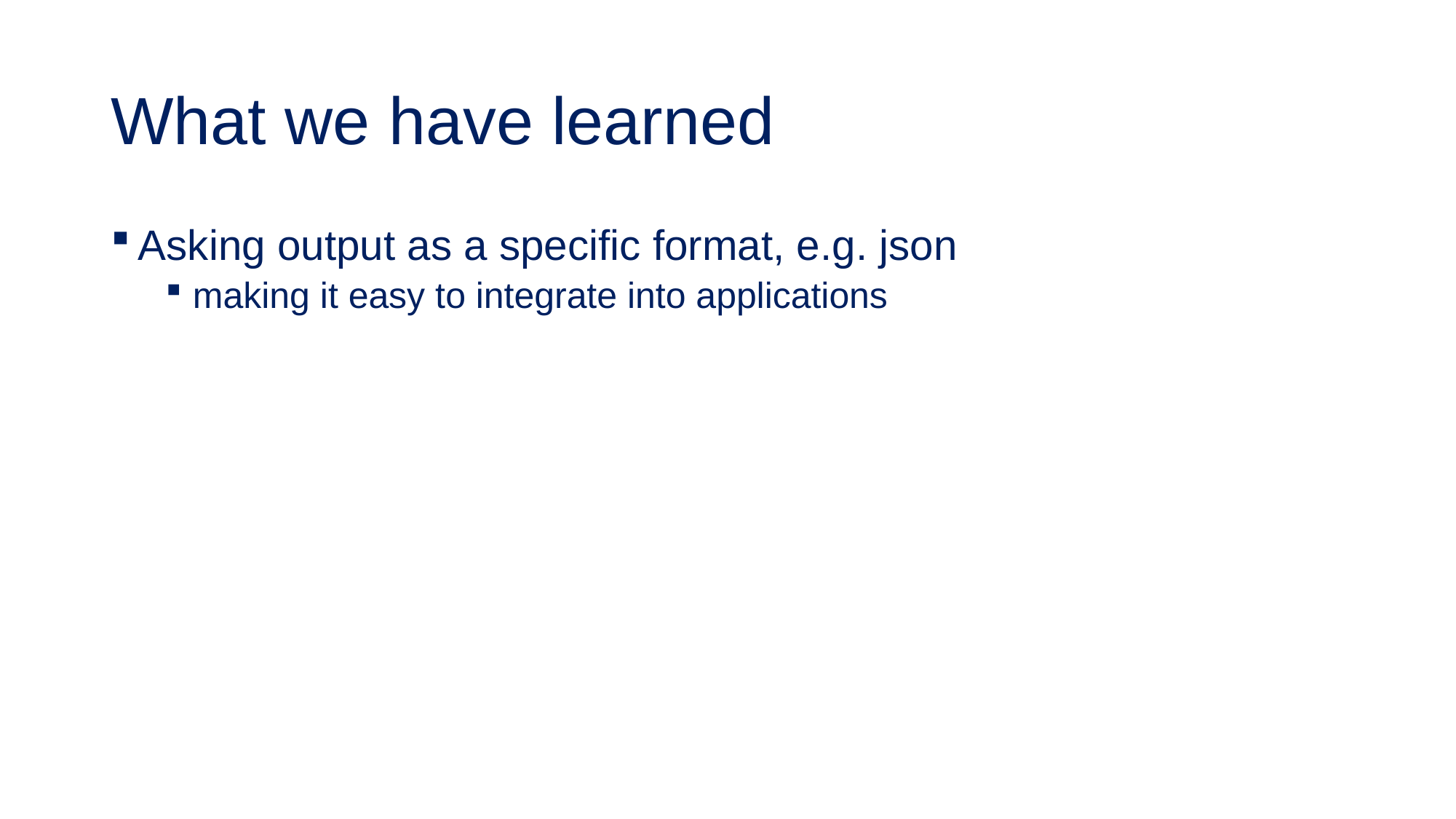

# What we have learned
Asking output as a specific format, e.g. json
making it easy to integrate into applications